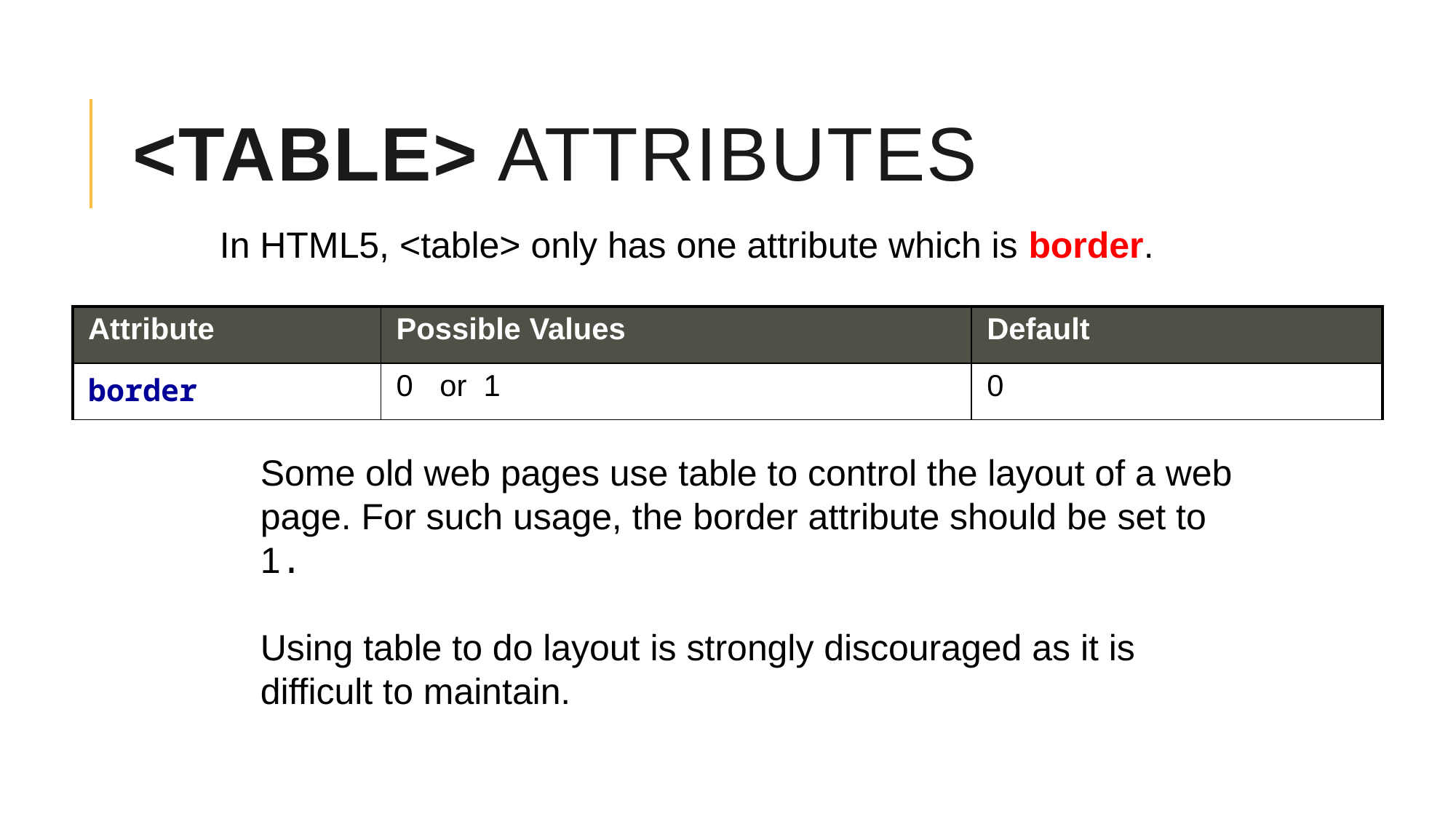

# <table> Attributes
In HTML5, <table> only has one attribute which is border.
| Attribute | Possible Values | Default |
| --- | --- | --- |
| border | 0 or 1 | 0 |
Some old web pages use table to control the layout of a web page. For such usage, the border attribute should be set to 1.

Using table to do layout is strongly discouraged as it is difficult to maintain.